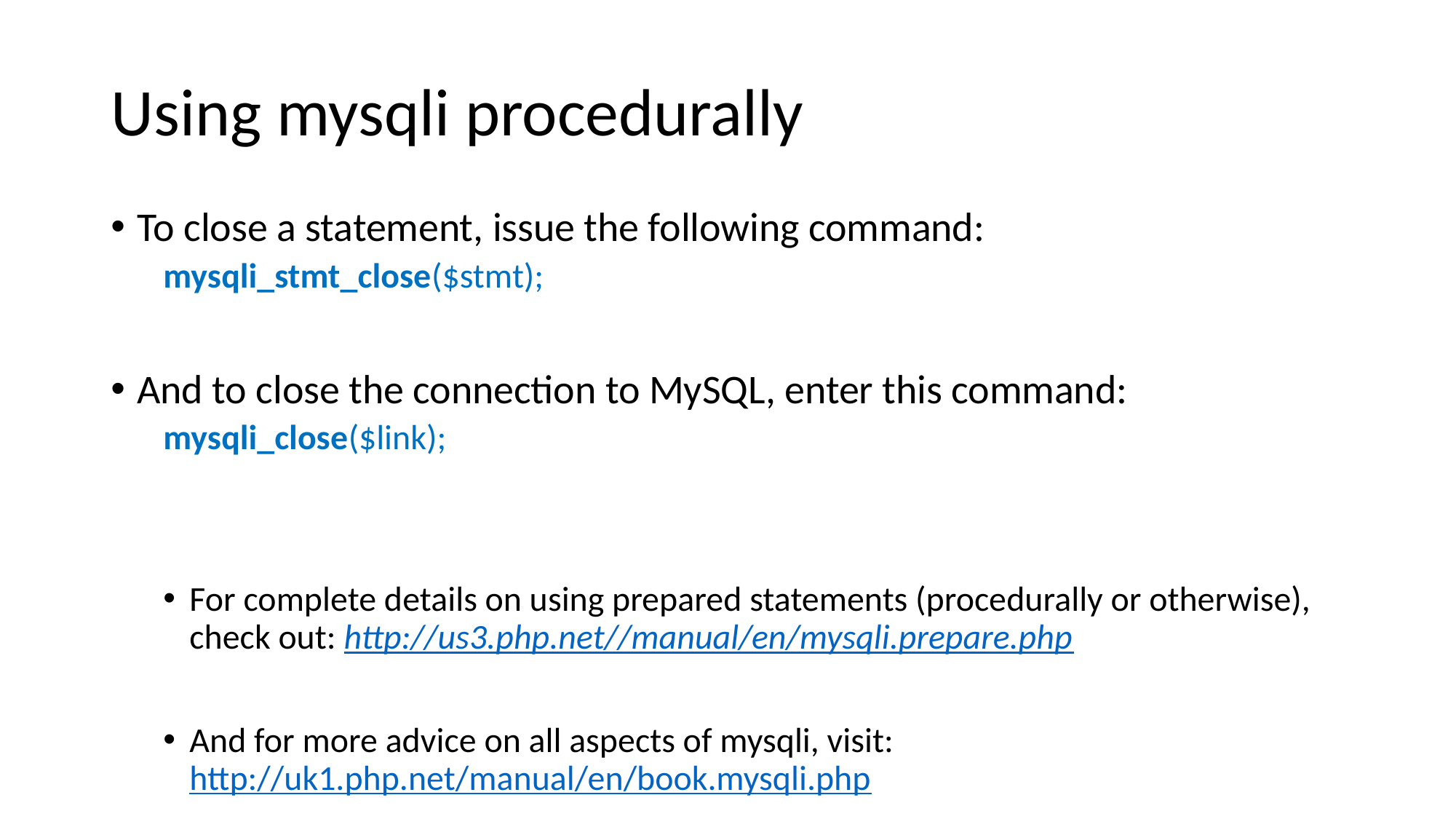

# Using mysqli procedurally
To close a statement, issue the following command:
mysqli_stmt_close($stmt);

And to close the connection to MySQL, enter this command:
mysqli_close($link);

For complete details on using prepared statements (procedurally or otherwise), check out: http://us3.php.net//manual/en/mysqli.prepare.php

And for more advice on all aspects of mysqli, visit: http://uk1.php.net/manual/en/book.mysqli.php